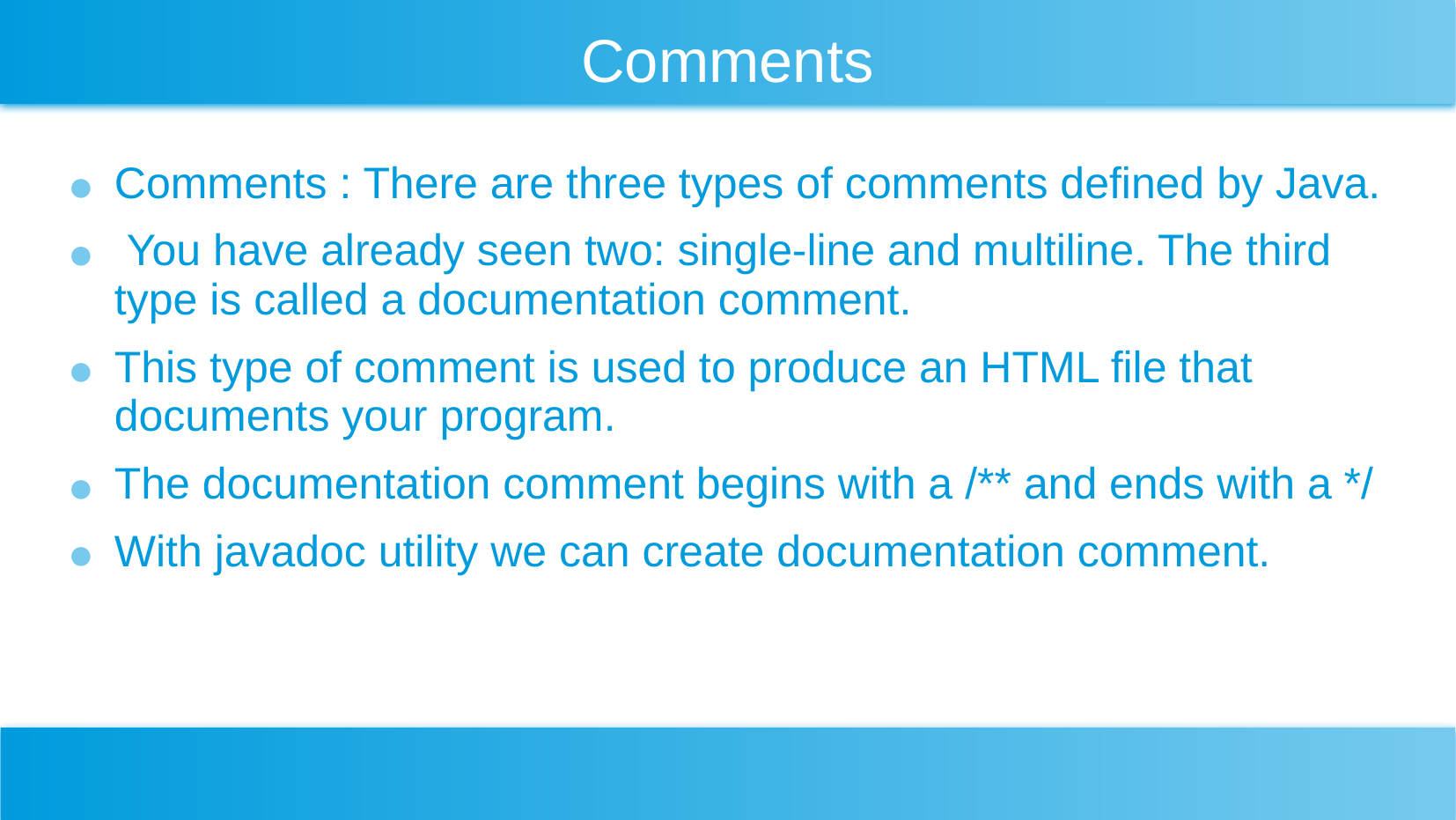

# Comments
Comments : There are three types of comments defined by Java.
 You have already seen two: single-line and multiline. The third type is called a documentation comment.
This type of comment is used to produce an HTML file that documents your program.
The documentation comment begins with a /** and ends with a */
With javadoc utility we can create documentation comment.